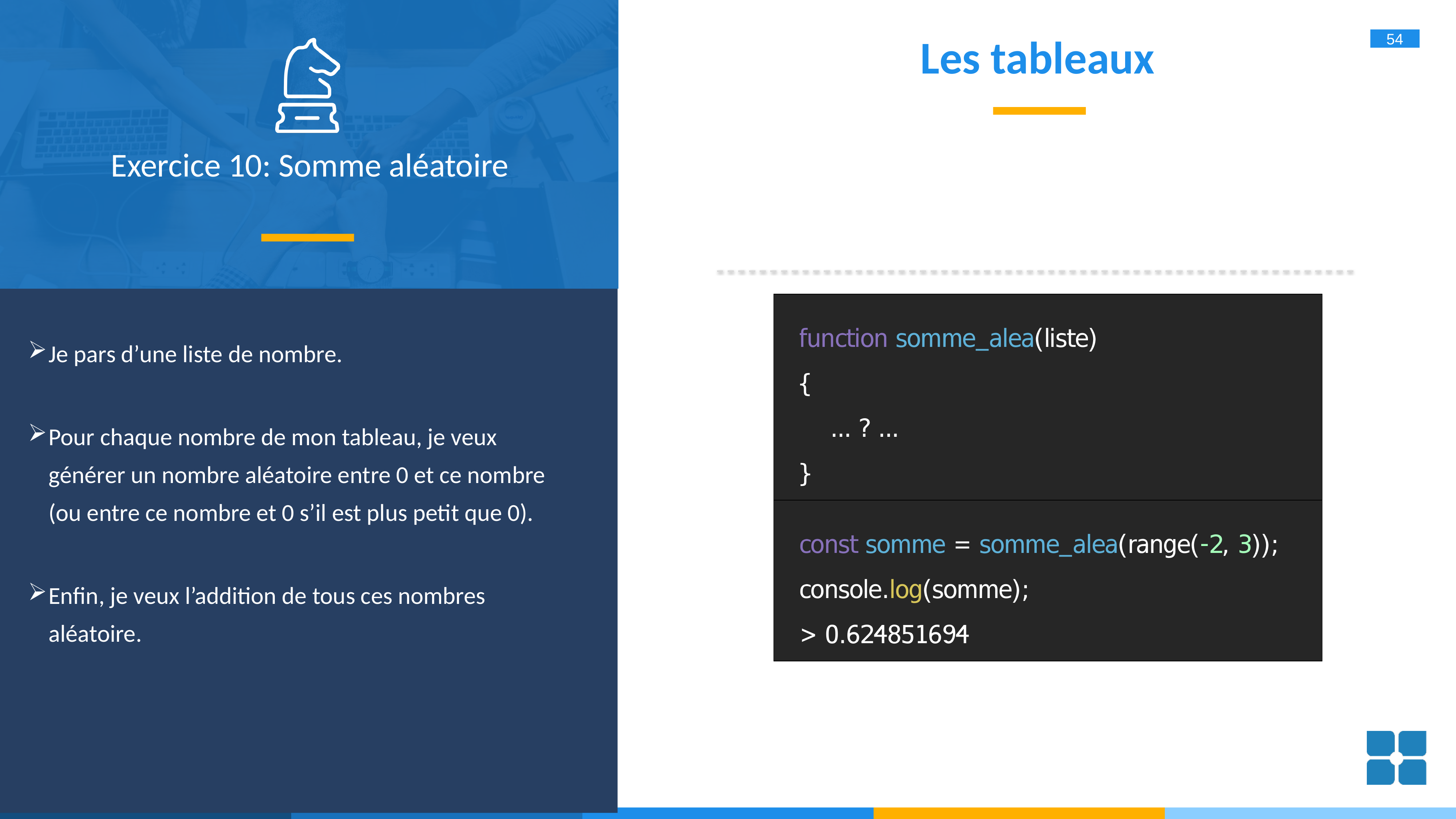

# Les tableaux
Exercice 10: Somme aléatoire
function somme_alea(liste)
{
    … ? …
}
Je pars d’une liste de nombre.

Pour chaque nombre de mon tableau, je veux générer un nombre aléatoire entre 0 et ce nombre (ou entre ce nombre et 0 s’il est plus petit que 0).

Enfin, je veux l’addition de tous ces nombres aléatoire.
const somme = somme_alea(range(-2, 3));
console.log(somme);
> 0.624851694